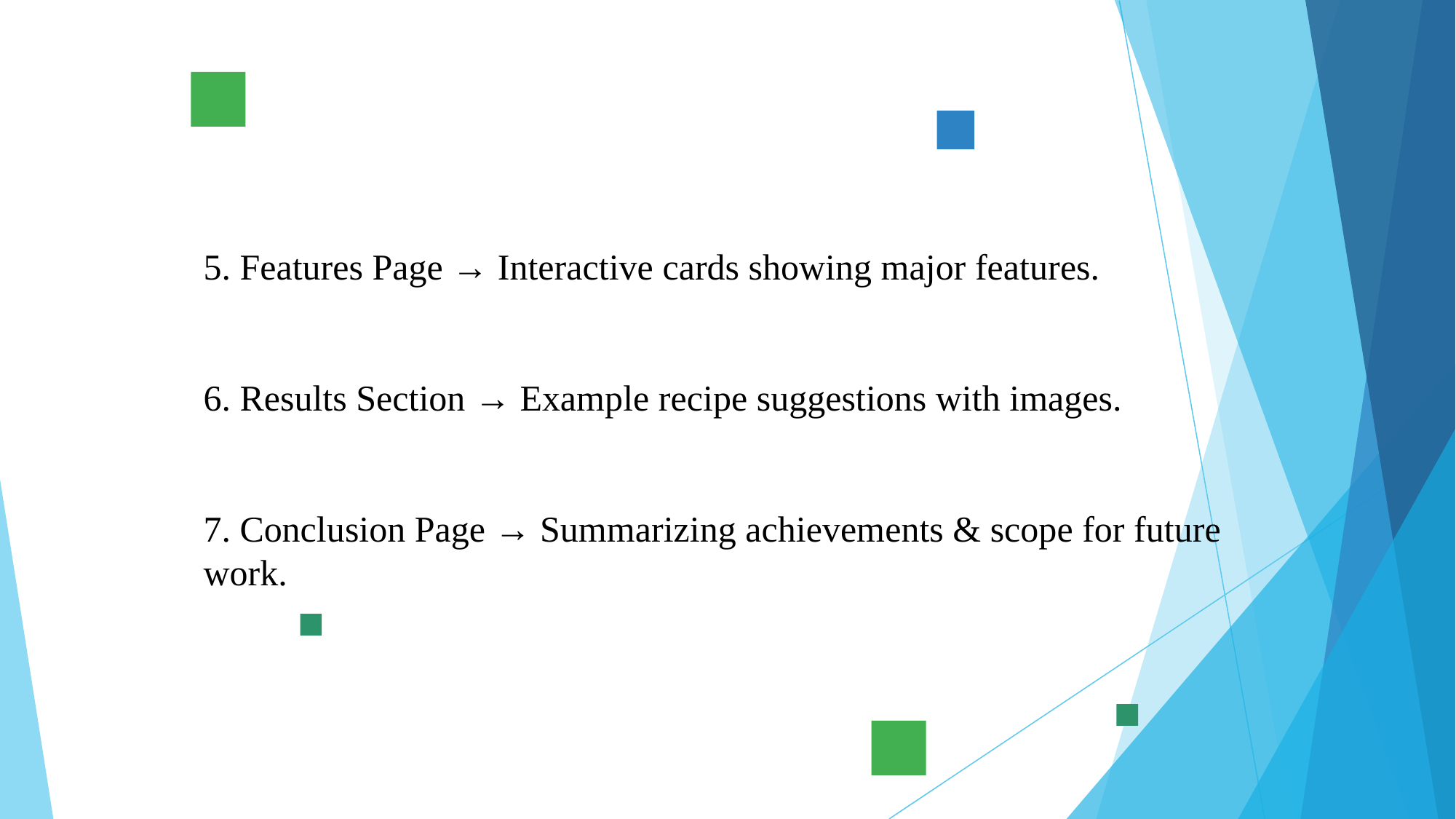

5. Features Page → Interactive cards showing major features.

6. Results Section → Example recipe suggestions with images.

7. Conclusion Page → Summarizing achievements & scope for future work.